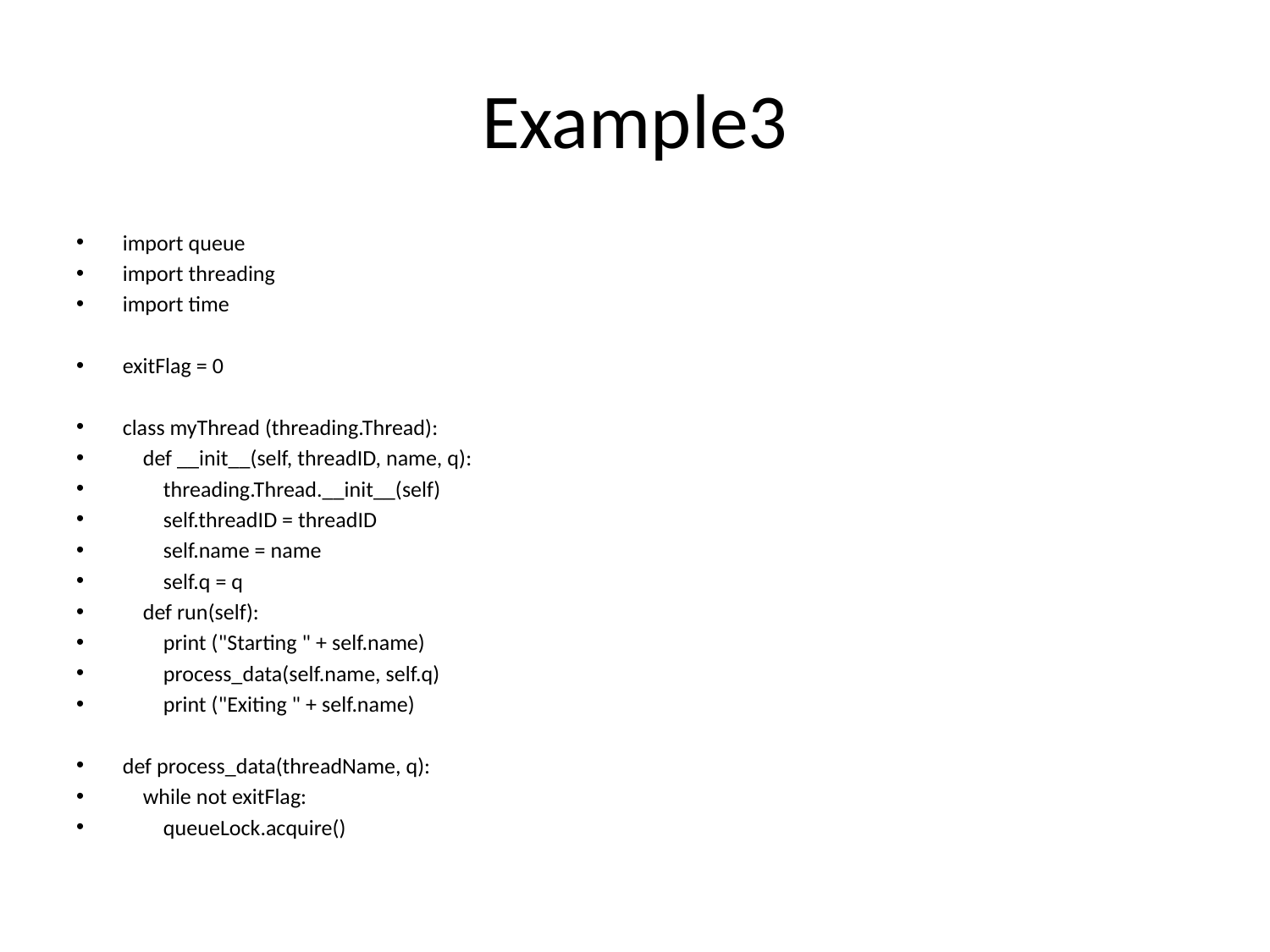

# Example3
import queue
import threading
import time

exitFlag = 0

class myThread (threading.Thread):
    def __init__(self, threadID, name, q):
        threading.Thread.__init__(self)
        self.threadID = threadID
        self.name = name
        self.q = q
    def run(self):
        print ("Starting " + self.name)
        process_data(self.name, self.q)
        print ("Exiting " + self.name)

def process_data(threadName, q):
    while not exitFlag:
        queueLock.acquire()